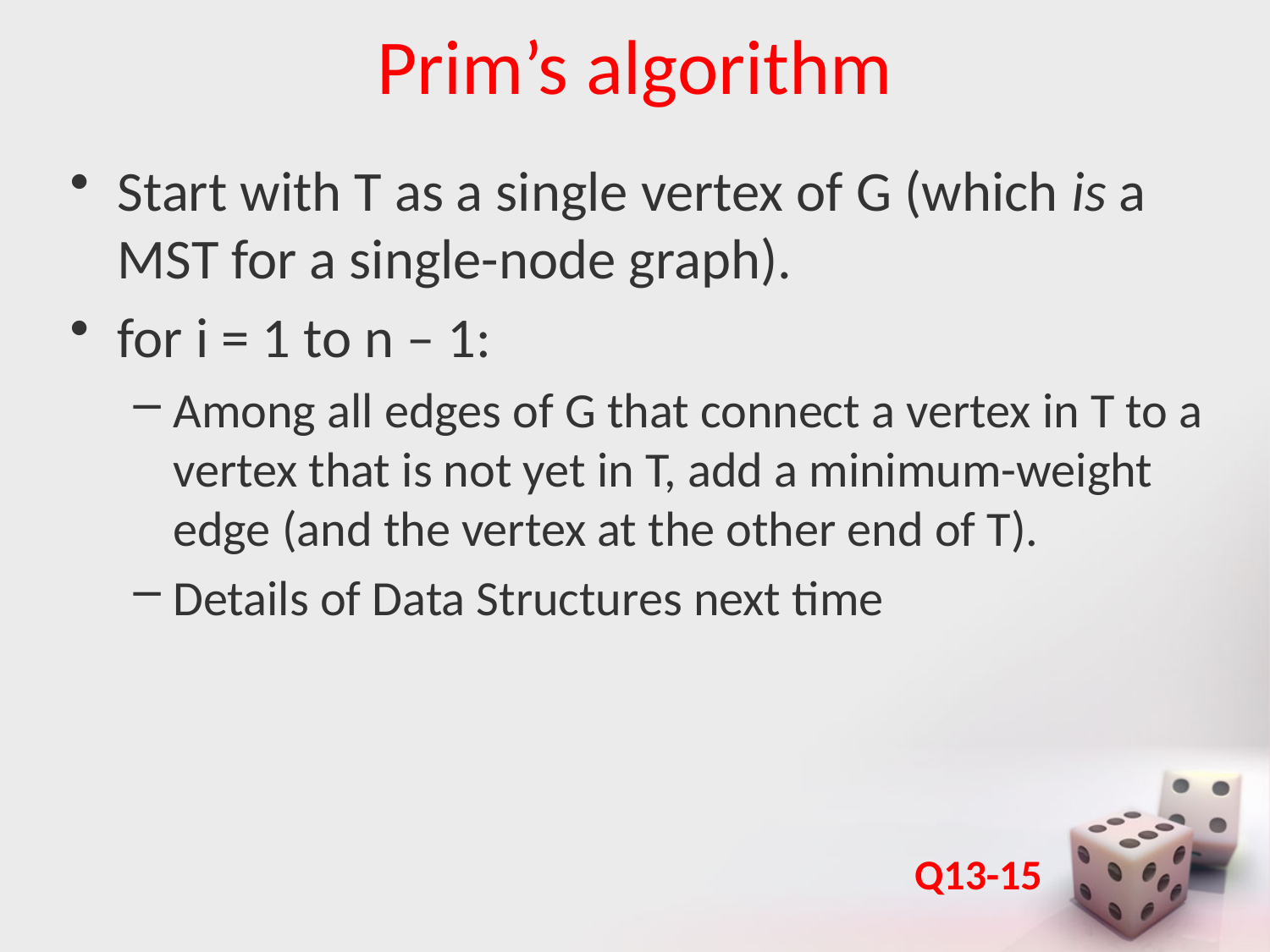

# Prim’s algorithm
Start with T as a single vertex of G (which is a MST for a single-node graph).
for i = 1 to n – 1:
Among all edges of G that connect a vertex in T to a vertex that is not yet in T, add a minimum-weight edge (and the vertex at the other end of T).
Details of Data Structures next time

Q13-15